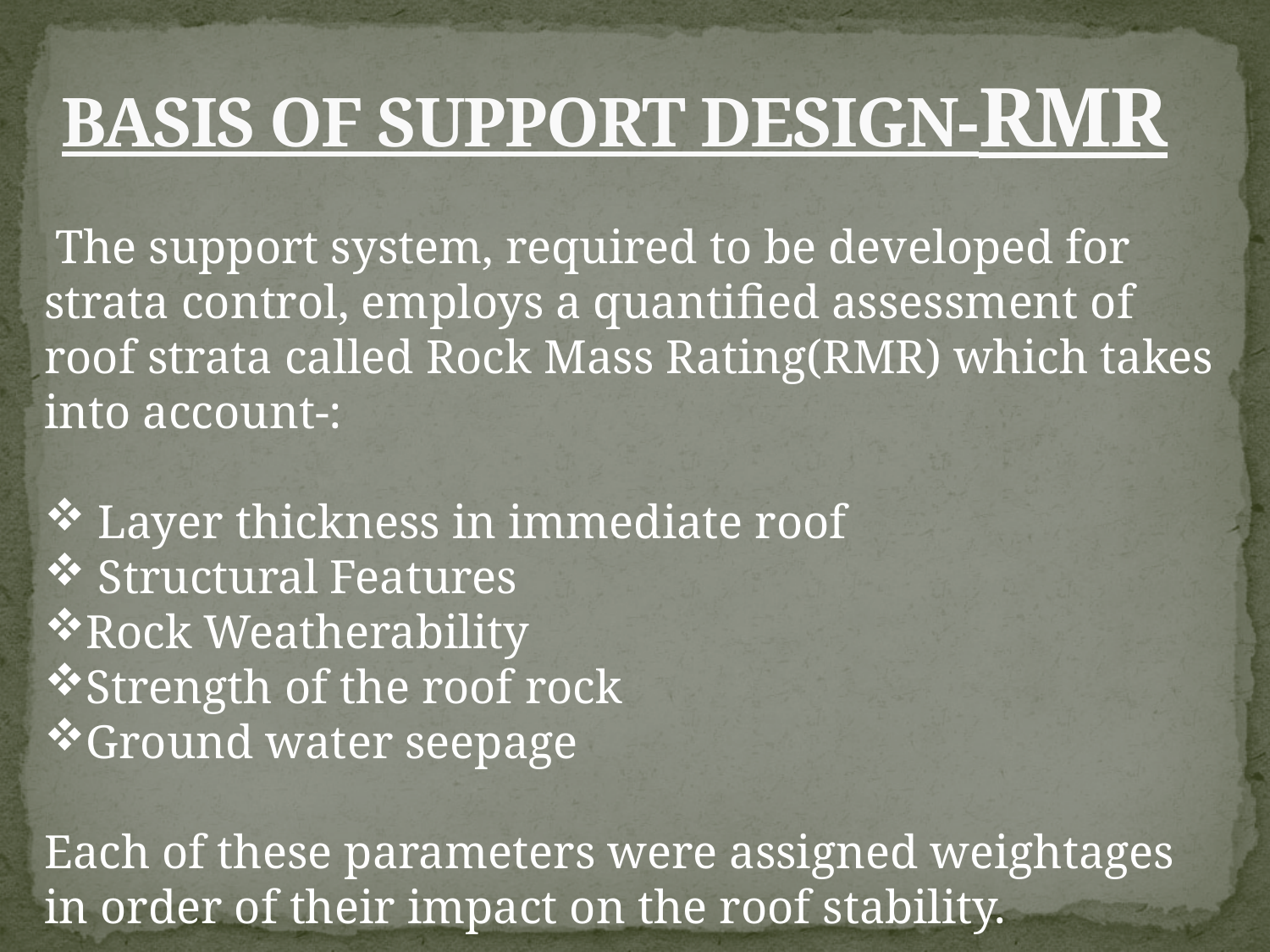

# BASIS OF SUPPORT DESIGN-RMR
 The support system, required to be developed for strata control, employs a quantified assessment of roof strata called Rock Mass Rating(RMR) which takes into account-:

 Layer thickness in immediate roof
 Structural Features
Rock Weatherability
Strength of the roof rock
Ground water seepage

Each of these parameters were assigned weightages in order of their impact on the roof stability.